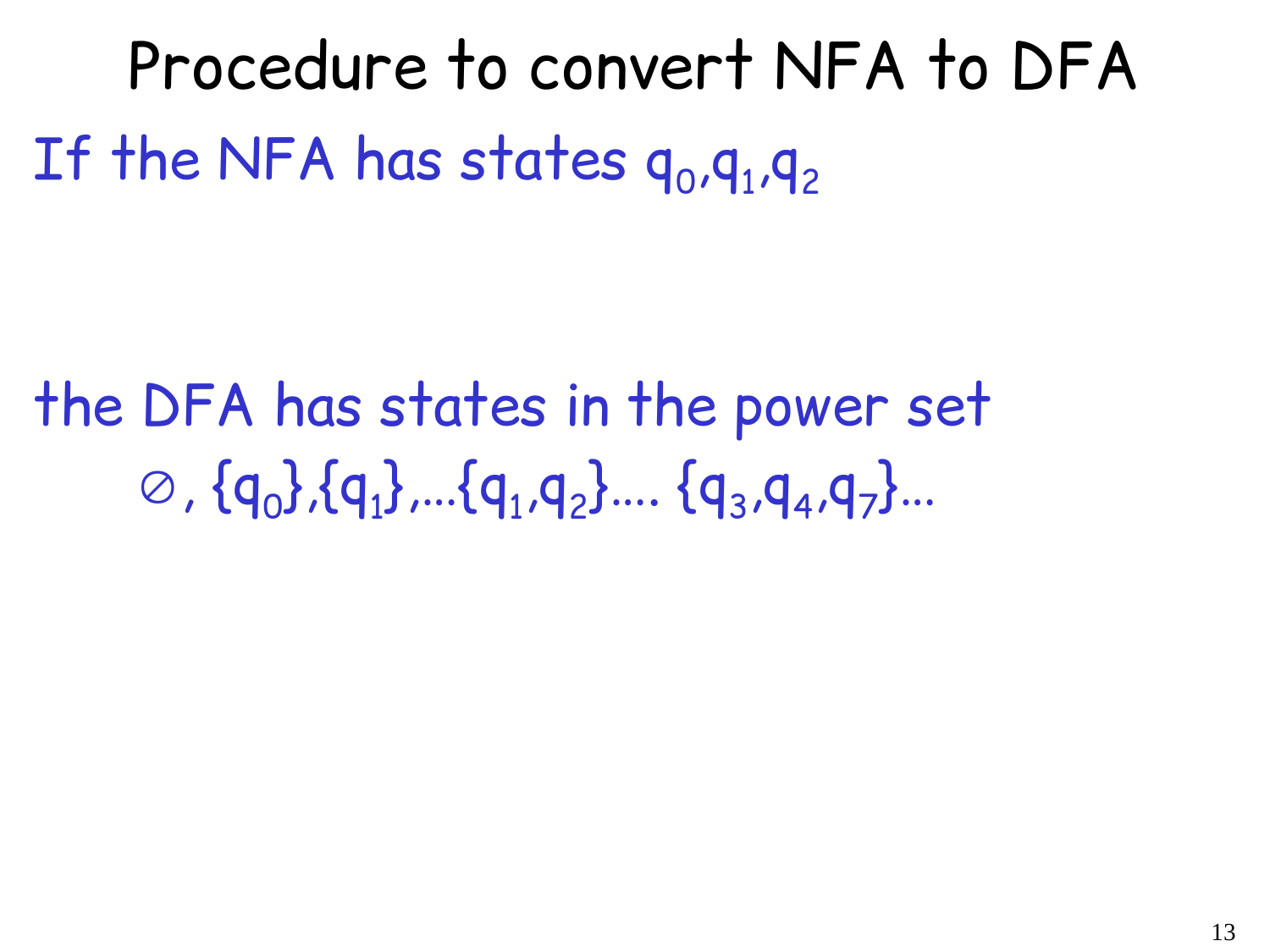

# Procedure to convert NFA to DFA
If the NFA has states q0,q1,q2

the DFA has states in the power set
      ∅, {q0},{q1},…{q1,q2}…. {q3,q4,q7}…

13